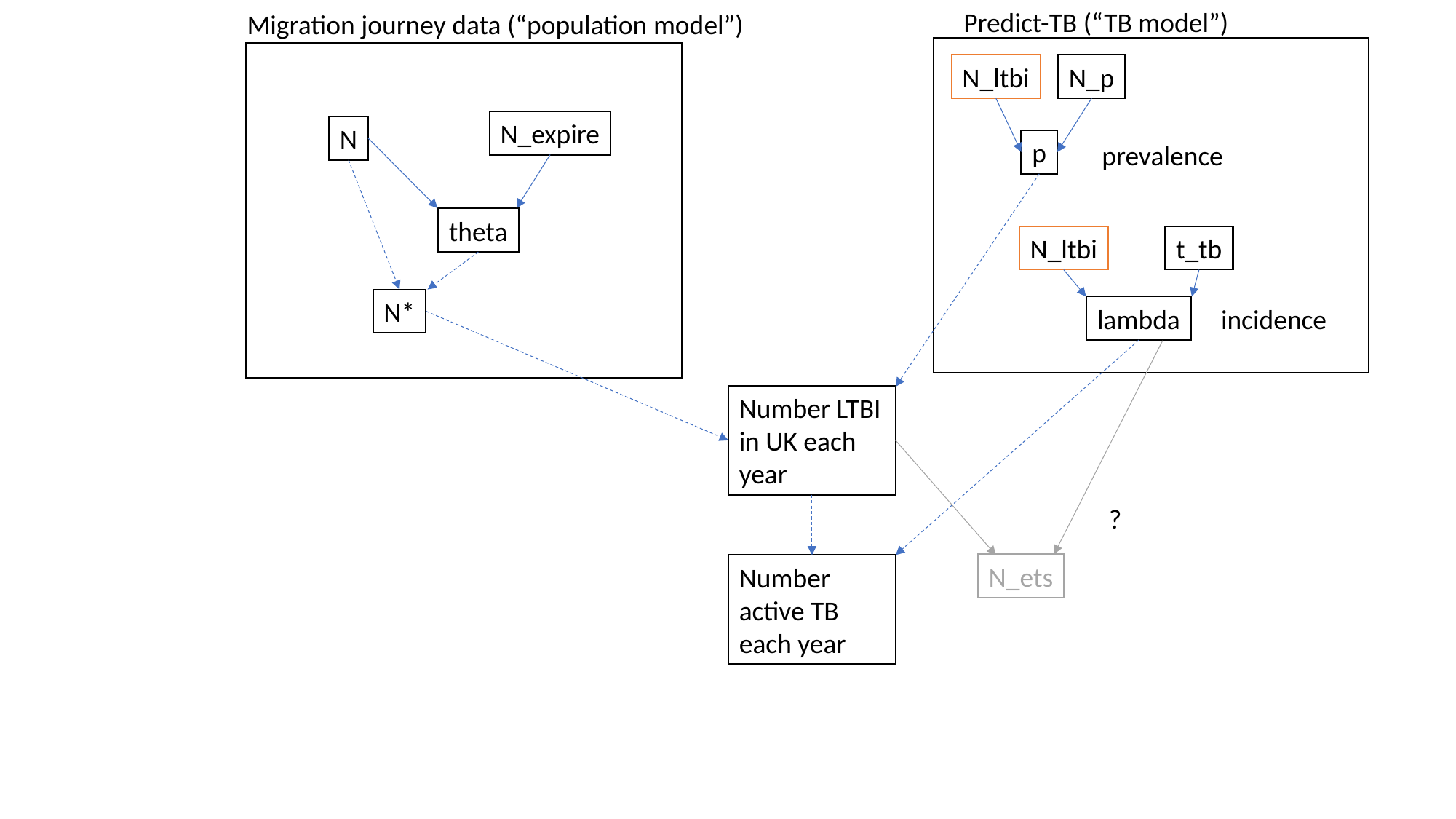

Predict-TB (“TB model”)
Migration journey data (“population model”)

N_ltbi
N_p
N_expire
N
p
prevalence
theta
N_ltbi
t_tb
N*
lambda
incidence
Number LTBI in UK each year
?
N_ets
Number active TB each year